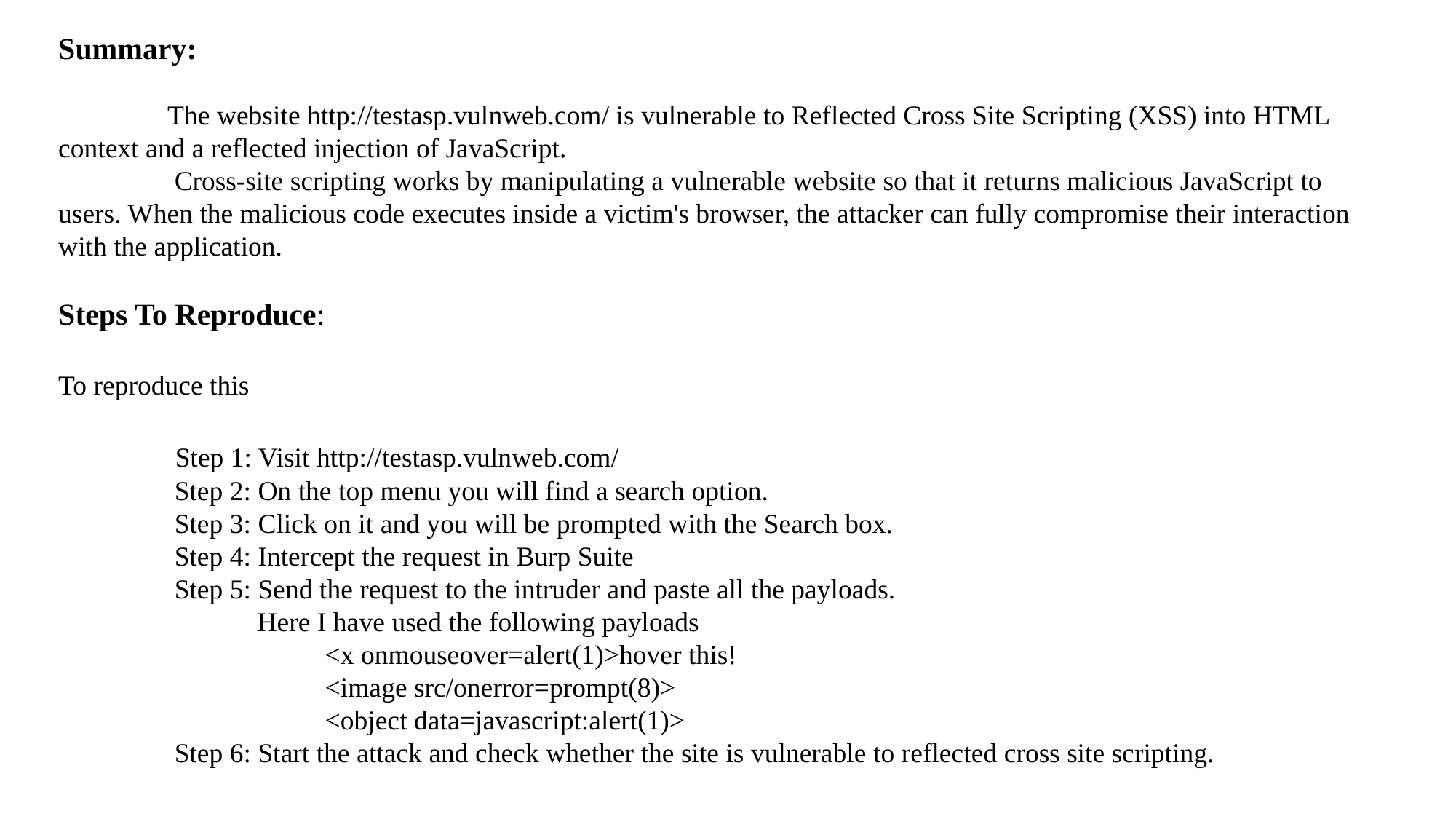

Summary:

	The website http://testasp.vulnweb.com/ is vulnerable to Reflected Cross Site Scripting (XSS) into HTML context and a reflected injection of JavaScript.
	 Cross-site scripting works by manipulating a vulnerable website so that it returns malicious JavaScript to users. When the malicious code executes inside a victim's browser, the attacker can fully compromise their interaction with the application.

Steps To Reproduce:

To reproduce this

	 Step 1: Visit http://testasp.vulnweb.com/
	 Step 2: On the top menu you will find a search option.
    	 Step 3: Click on it and you will be prompted with the Search box.
	 Step 4: Intercept the request in Burp Suite
	 Step 5: Send the request to the intruder and paste all the payloads.
	             Here I have used the following payloads
		       <x onmouseover=alert(1)>hover this!
		       <image src/onerror=prompt(8)>
	     	       <object data=javascript:alert(1)>
	 Step 6: Start the attack and check whether the site is vulnerable to reflected cross site scripting.